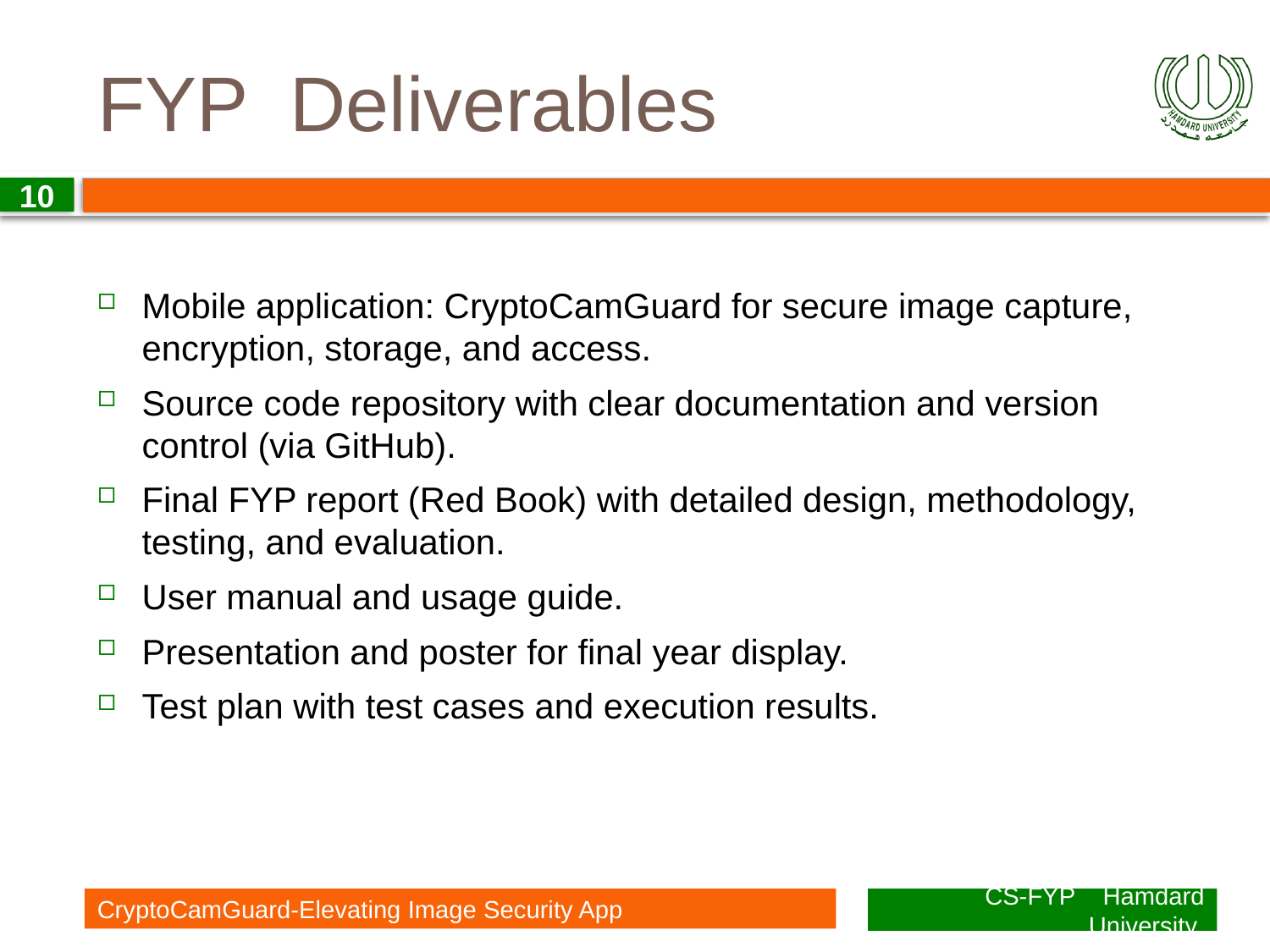

# FYP  Deliverables
10

Mobile application: CryptoCamGuard for secure image capture, encryption, storage, and access.
Source code repository with clear documentation and version control (via GitHub).
Final FYP report (Red Book) with detailed design, methodology, testing, and evaluation.
User manual and usage guide.
Presentation and poster for final year display.
Test plan with test cases and execution results.
CryptoCamGuard-Elevating Image Security App
CS-FYP    Hamdard University